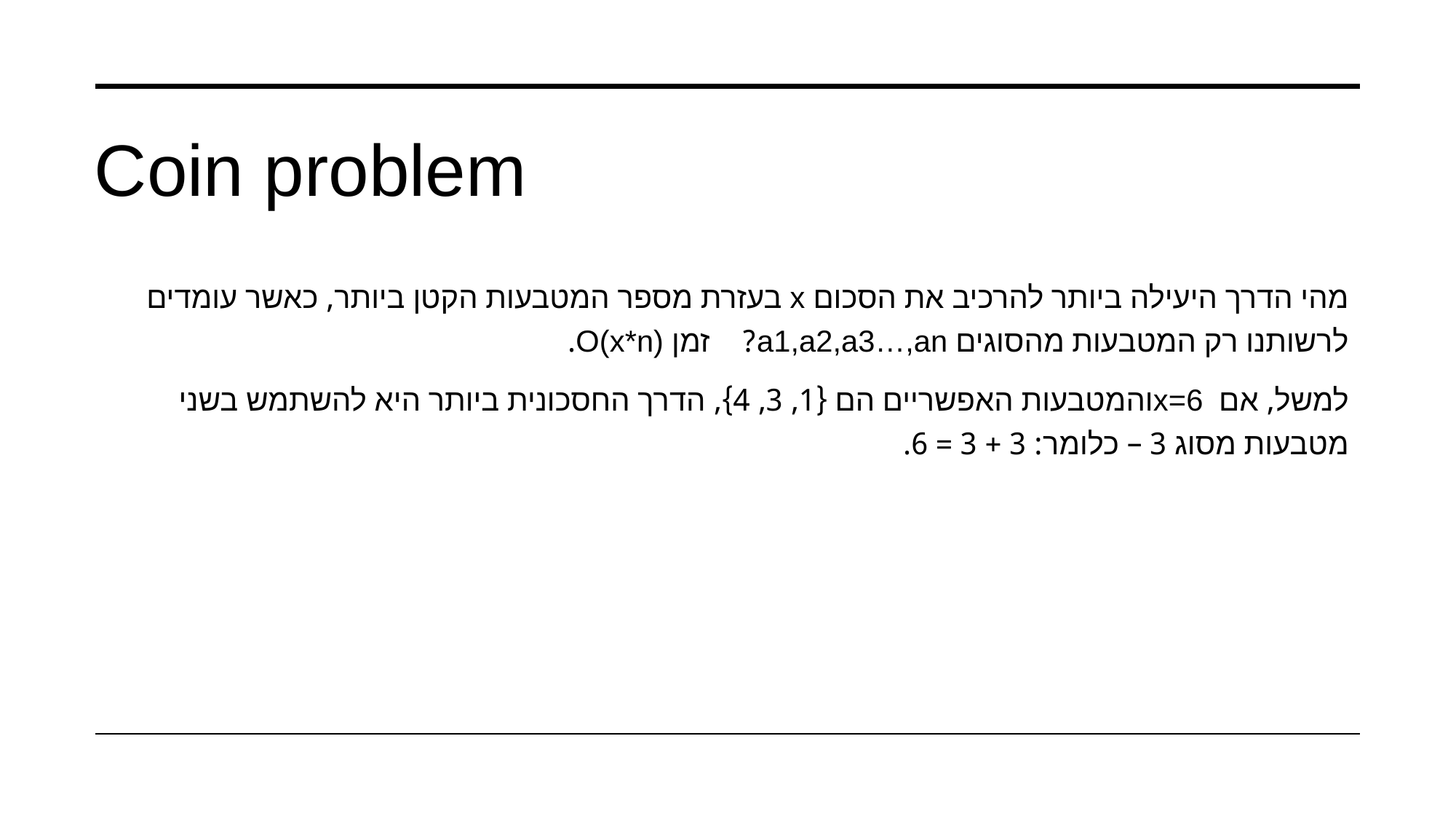

# Coin problem
מהי הדרך היעילה ביותר להרכיב את הסכום x בעזרת מספר המטבעות הקטן ביותר, כאשר עומדים לרשותנו רק המטבעות מהסוגים a1,a2,a3…,an?    זמן O(x*n).
למשל, אם  x=6והמטבעות האפשריים הם {1, 3, 4}, הדרך החסכונית ביותר היא להשתמש בשני מטבעות מסוג 3 – כלומר: 3 + 3 = 6.